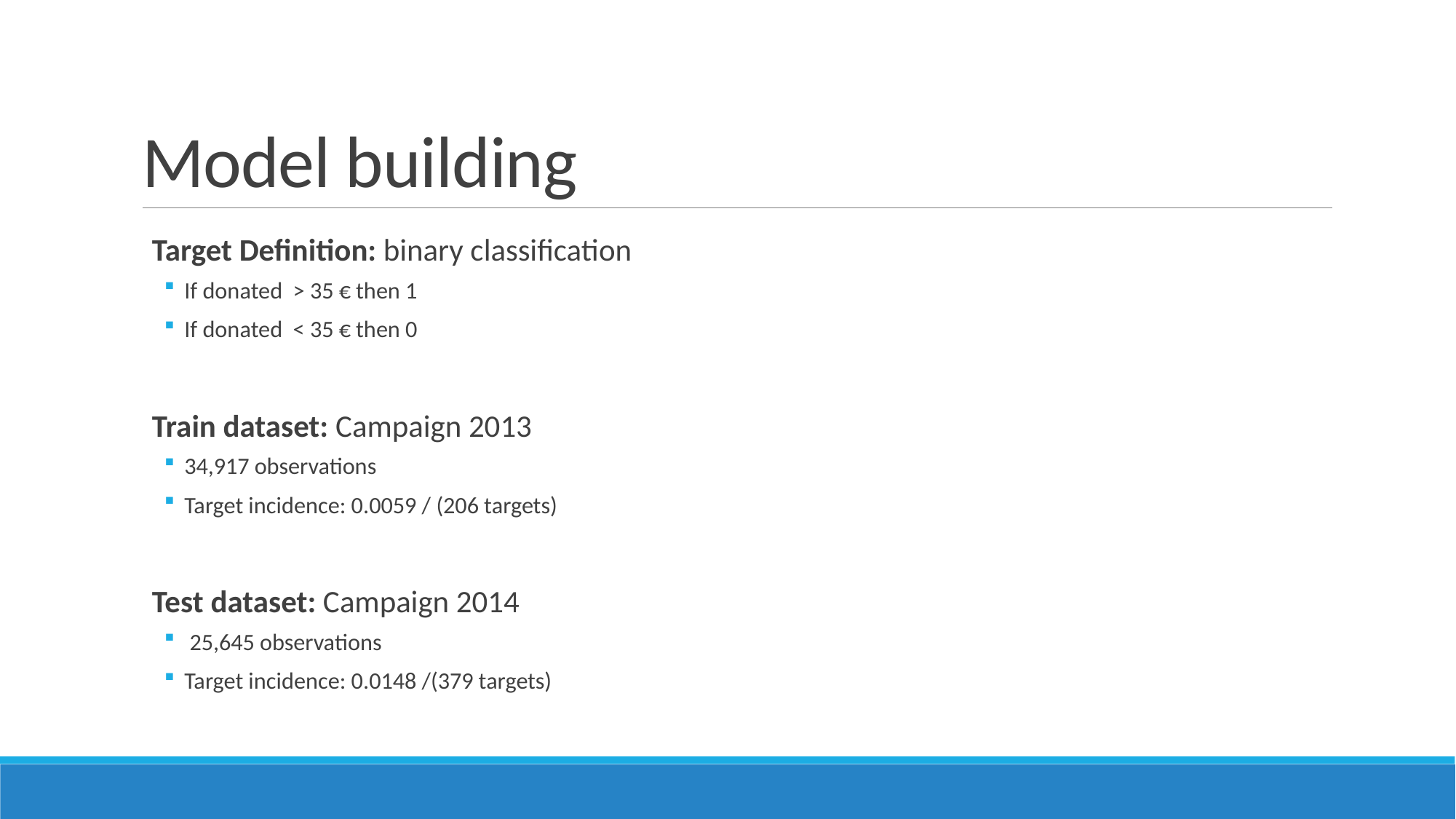

# Model building
Target Definition: binary classification
If donated  > 35 € then 1
If donated  < 35 € then 0

Train dataset: Campaign 2013
34,917 observations
Target incidence: 0.0059 / (206 targets)

Test dataset: Campaign 2014
 25,645 observations
Target incidence: 0.0148 /(379 targets)